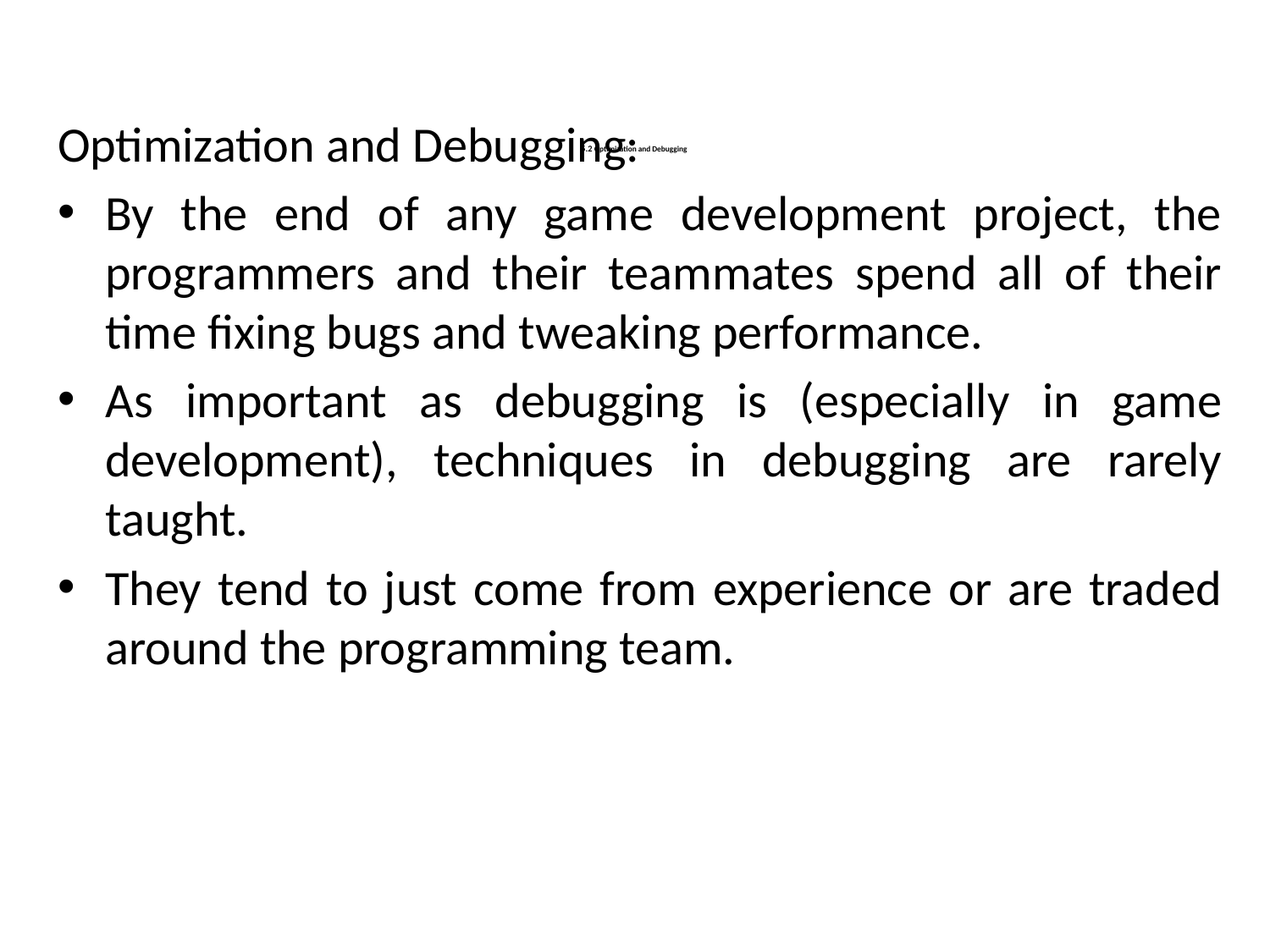

Optimization and Debugging:
By the end of any game development project, the programmers and their teammates spend all of their time fixing bugs and tweaking performance.
As important as debugging is (especially in game development), techniques in debugging are rarely taught.
They tend to just come from experience or are traded around the programming team.

# 5.2 Optimization and Debugging